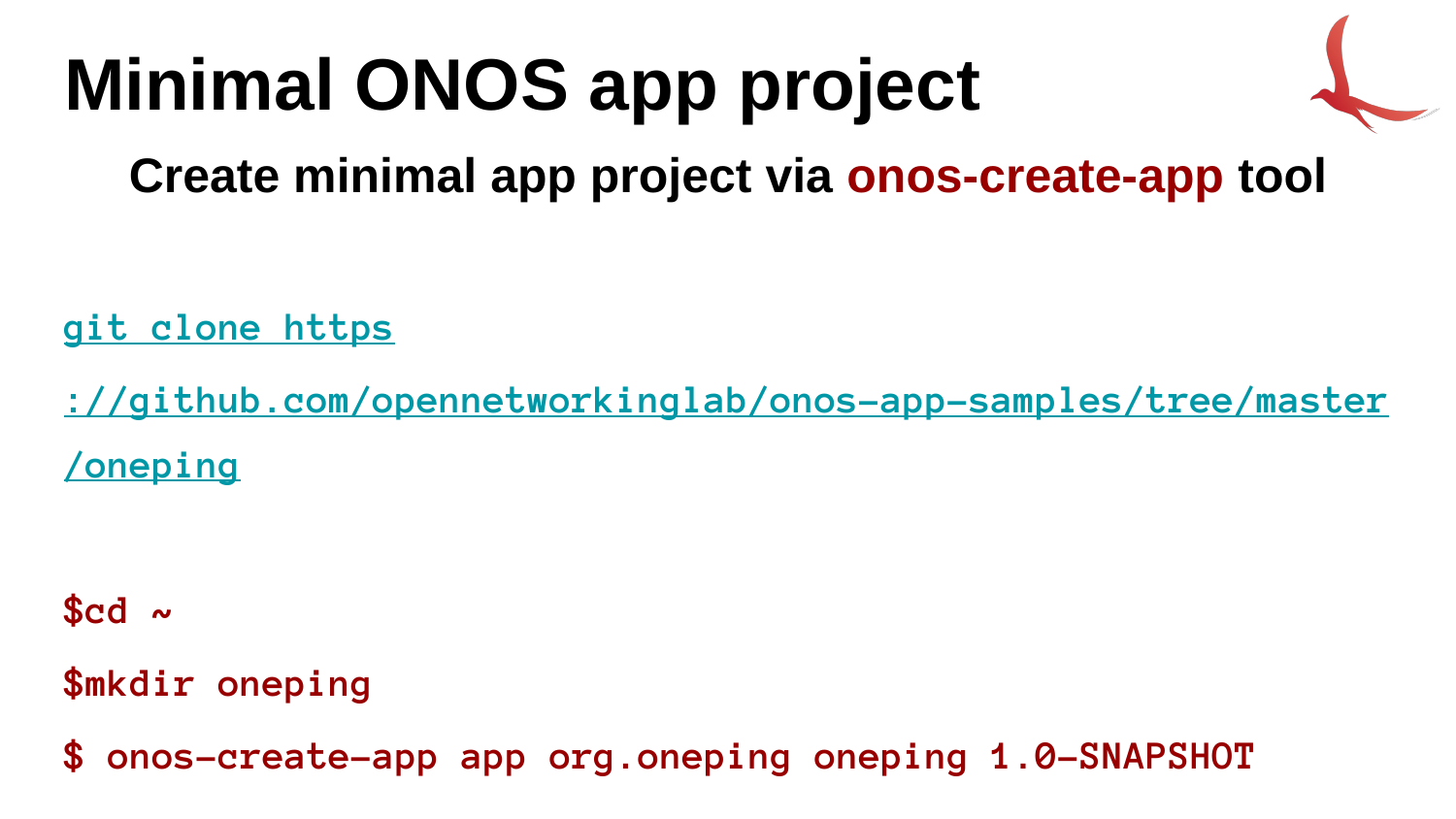

# Minimal ONOS app project
Create minimal app project via onos-create-app tool

git clone https://github.com/opennetworkinglab/onos-app-samples/tree/master/oneping

$cd ~
$mkdir oneping
$ onos-create-app app org.oneping oneping 1.0-SNAPSHOT